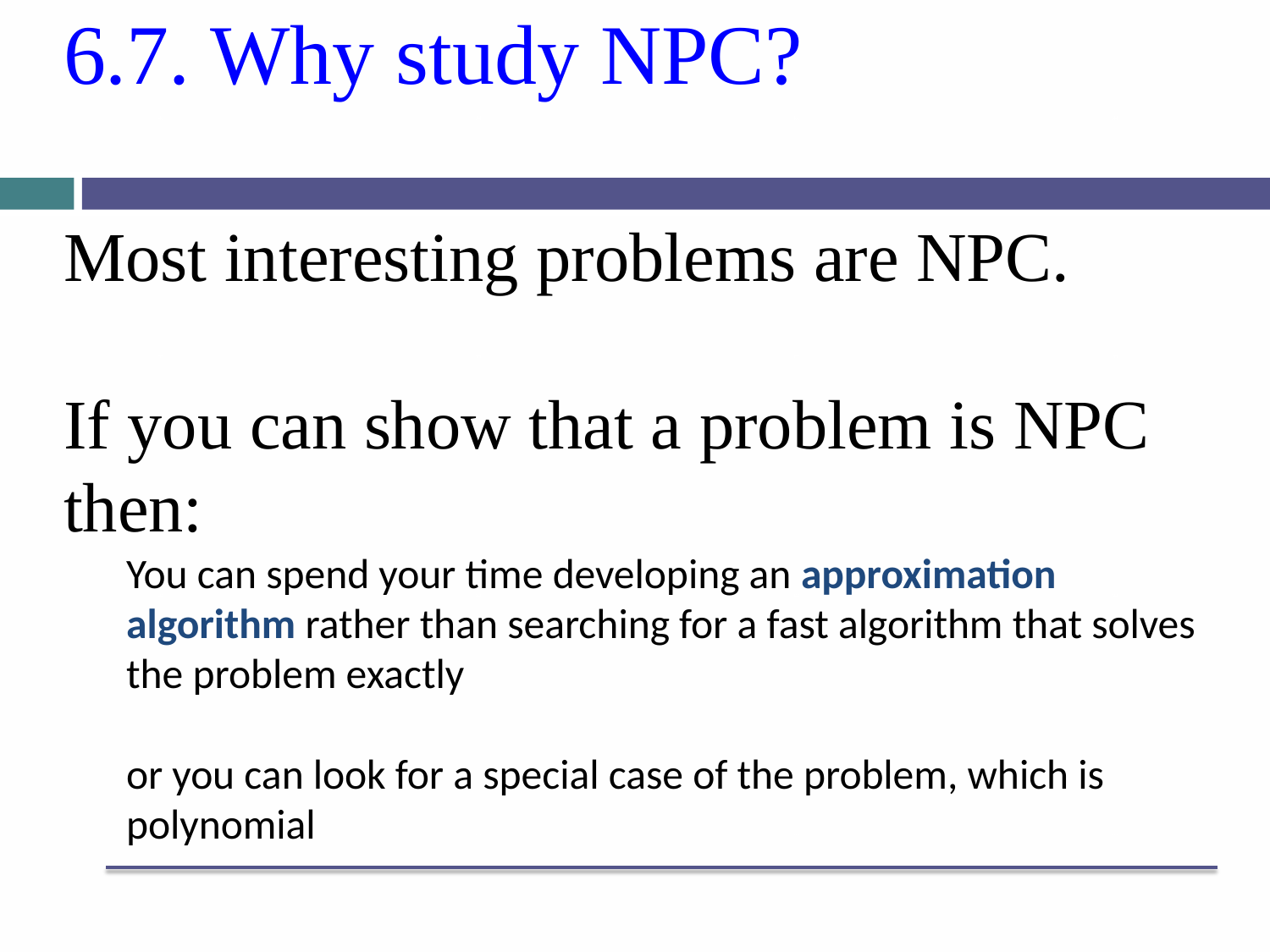

# 6.7. Why study NPC?
Most interesting problems are NPC.

If you can show that a problem is NPC then:
You can spend your time developing an approximation algorithm rather than searching for a fast algorithm that solves the problem exactly

or you can look for a special case of the problem, which is polynomial